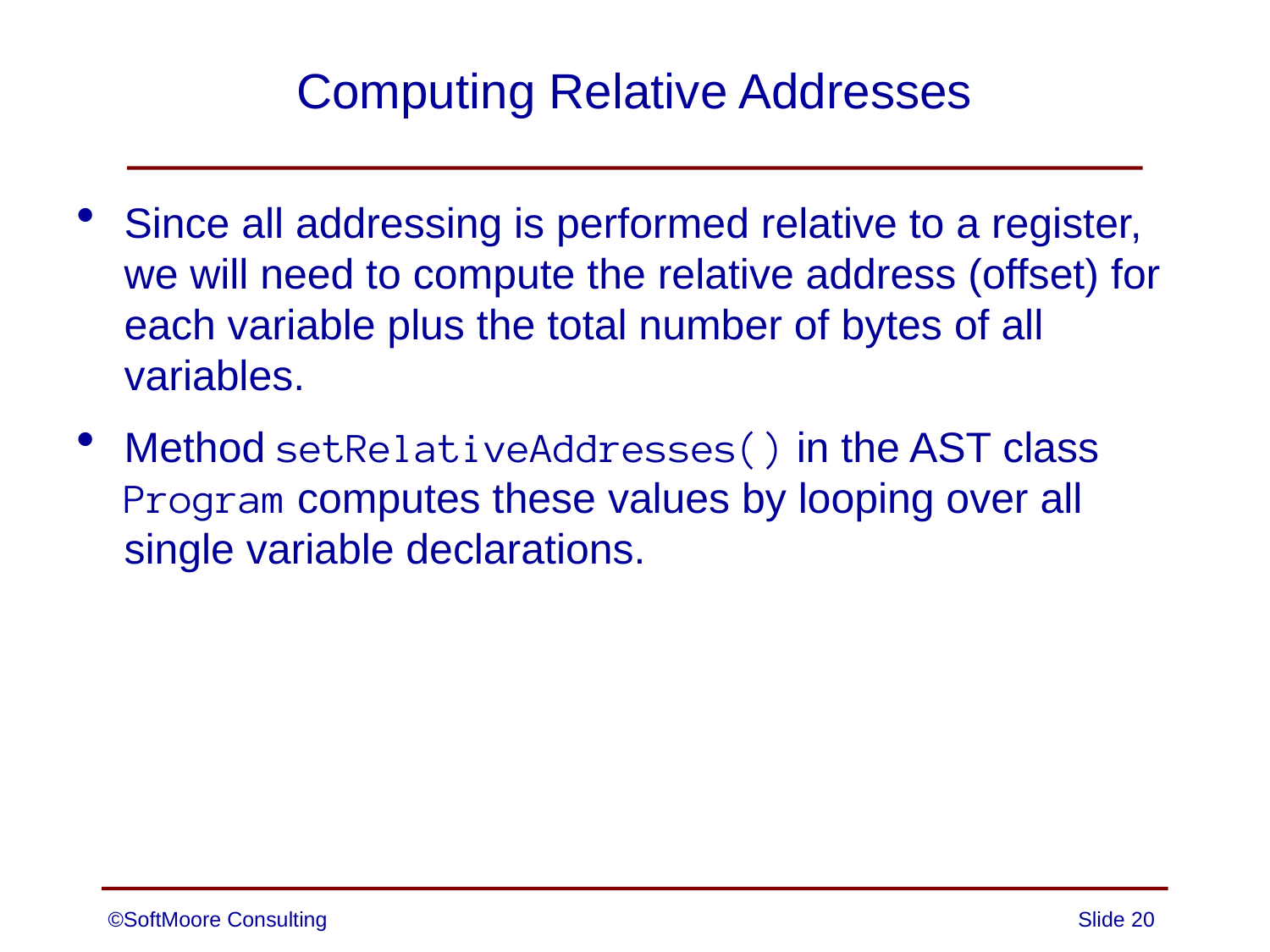

# Computing Relative Addresses
Since all addressing is performed relative to a register, we will need to compute the relative address (offset) for each variable plus the total number of bytes of all variables.
Method setRelativeAddresses() in the AST class Program computes these values by looping over all single variable declarations.
©SoftMoore Consulting
Slide 20